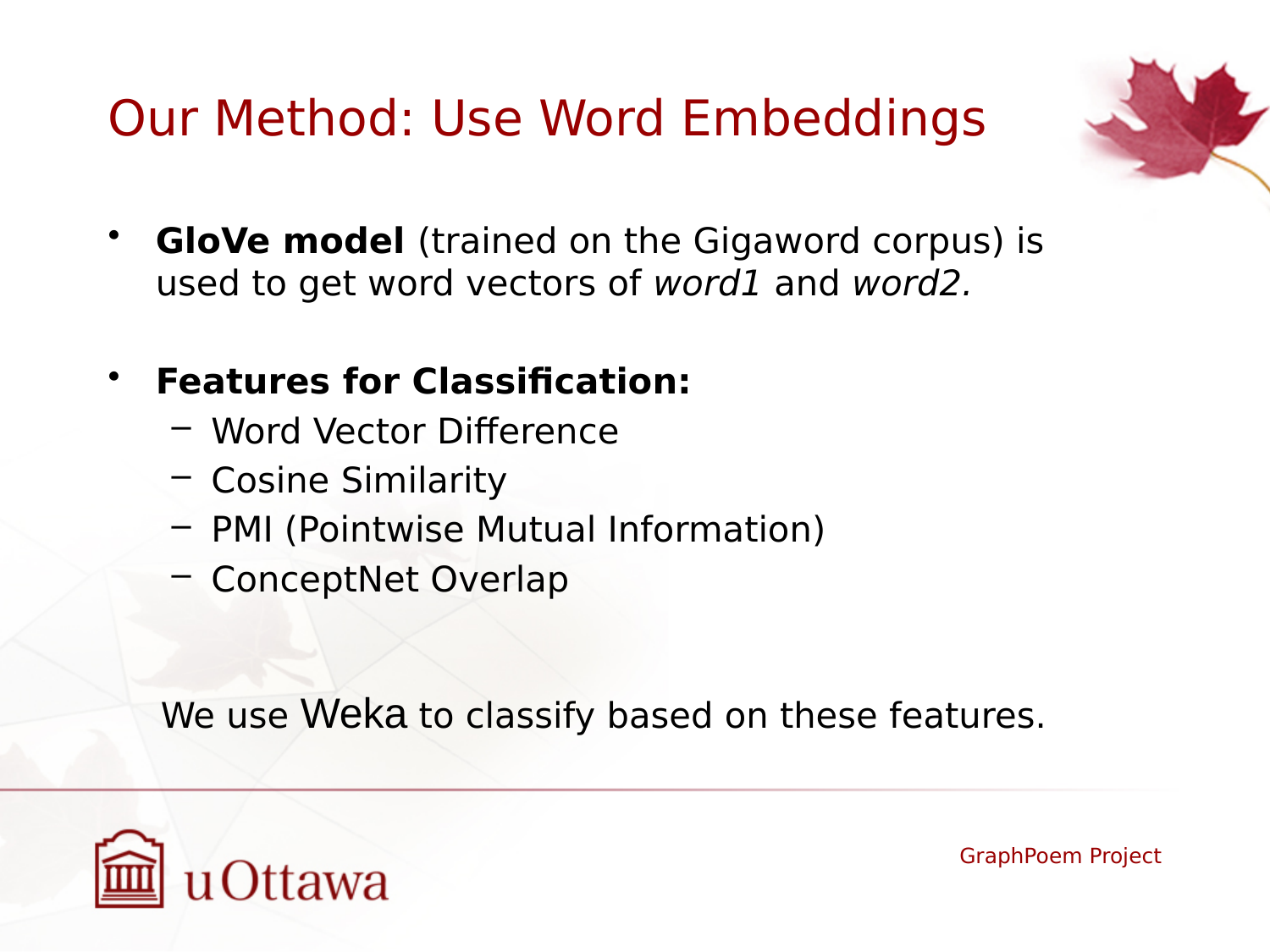

# Our Method: Use Word Embeddings
GloVe model (trained on the Gigaword corpus) is used to get word vectors of word1 and word2.

Features for Classification:
Word Vector Difference
Cosine Similarity
PMI (Pointwise Mutual Information)
ConceptNet Overlap

We use Weka to classify based on these features.
GraphPoem Project